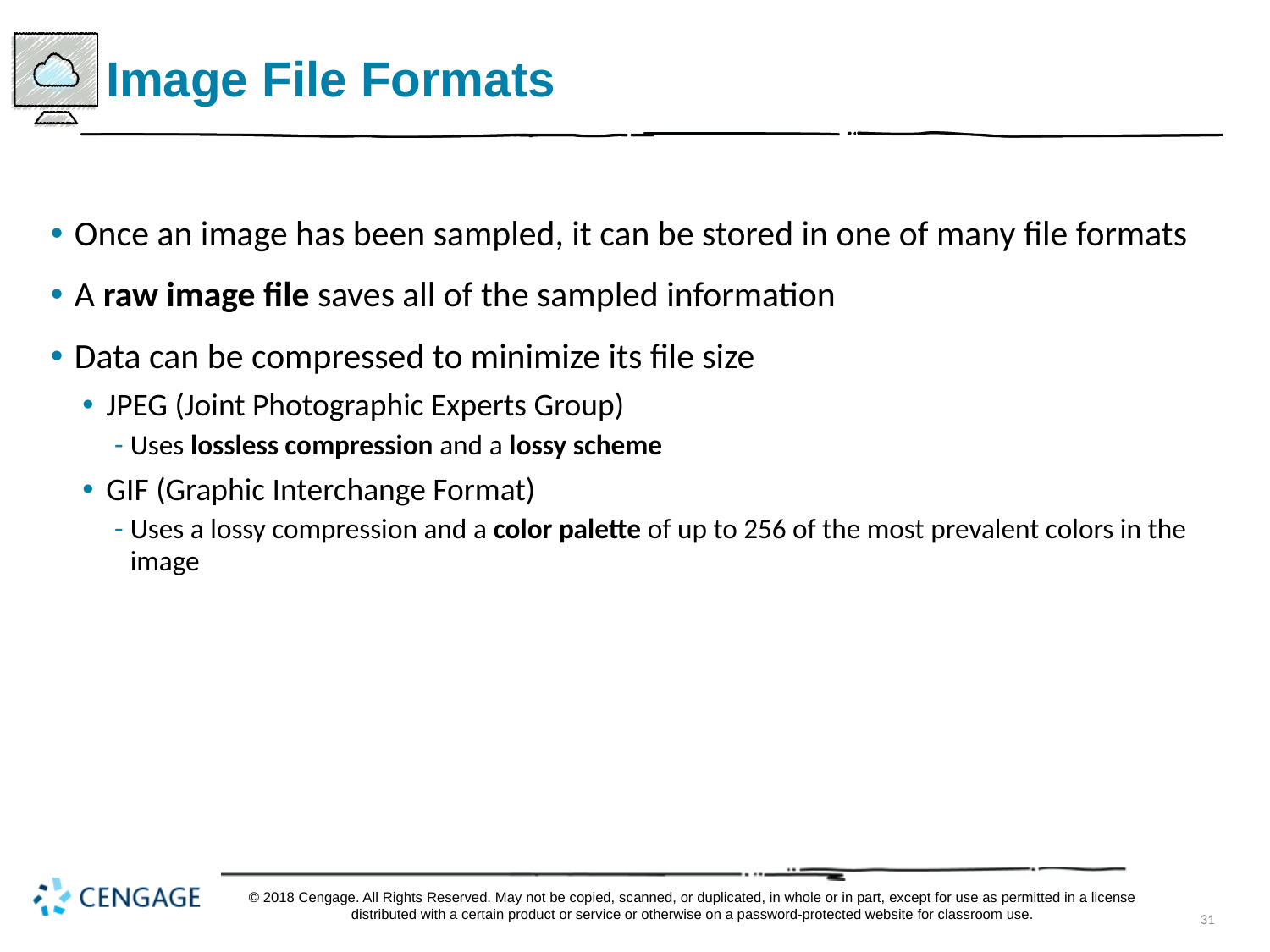

# Image File Formats
Once an image has been sampled, it can be stored in one of many file formats
A raw image file saves all of the sampled information
Data can be compressed to minimize its file size
JPEG (Joint Photographic Experts Group)
Uses lossless compression and a lossy scheme
GIF (Graphic Interchange Format)
Uses a lossy compression and a color palette of up to 256 of the most prevalent colors in the image
© 2018 Cengage. All Rights Reserved. May not be copied, scanned, or duplicated, in whole or in part, except for use as permitted in a license distributed with a certain product or service or otherwise on a password-protected website for classroom use.